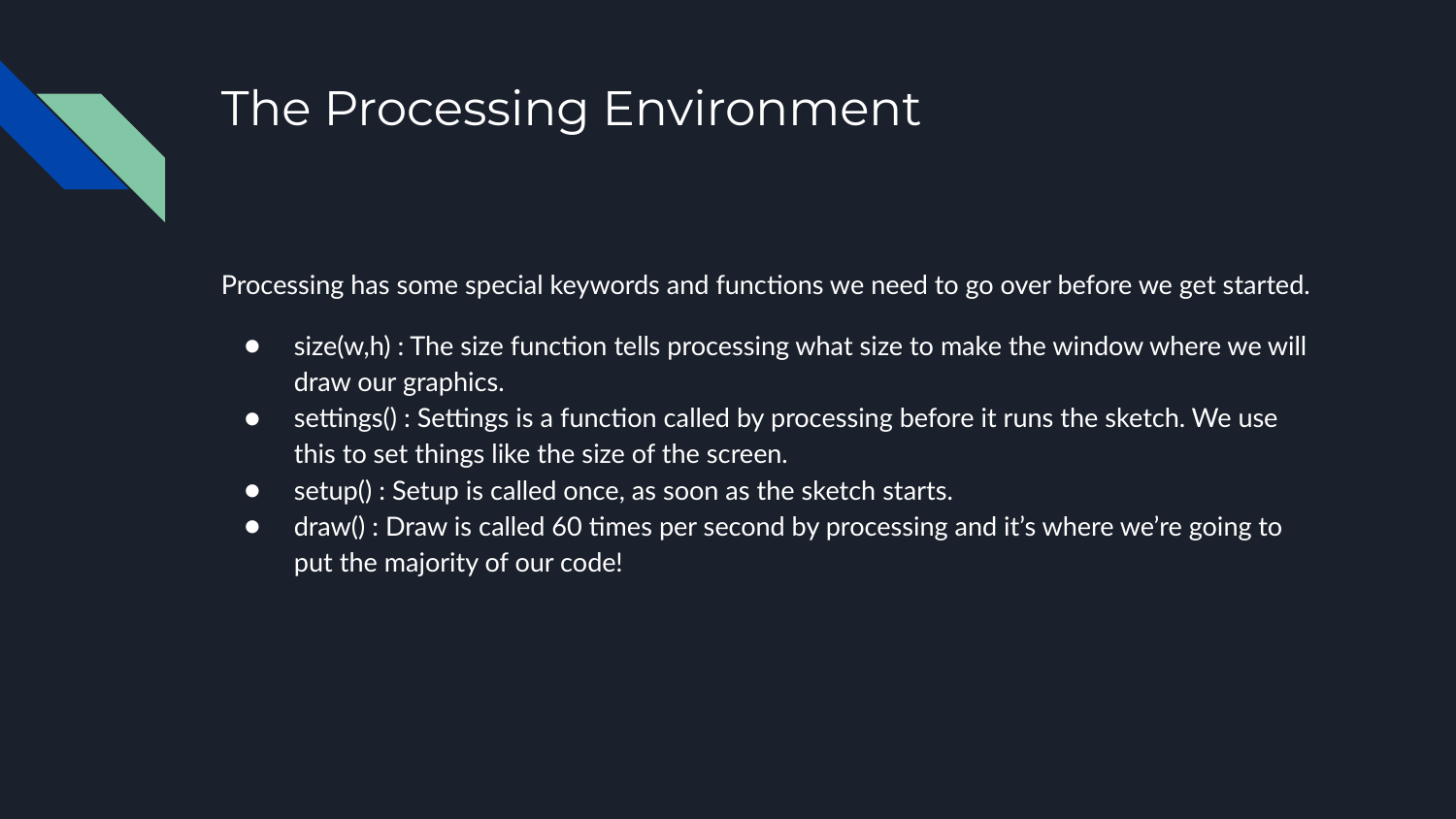

# The Processing Environment
Processing has some special keywords and functions we need to go over before we get started.
size(w,h) : The size function tells processing what size to make the window where we will draw our graphics.
settings() : Settings is a function called by processing before it runs the sketch. We use this to set things like the size of the screen.
setup() : Setup is called once, as soon as the sketch starts.
draw() : Draw is called 60 times per second by processing and it’s where we’re going to put the majority of our code!